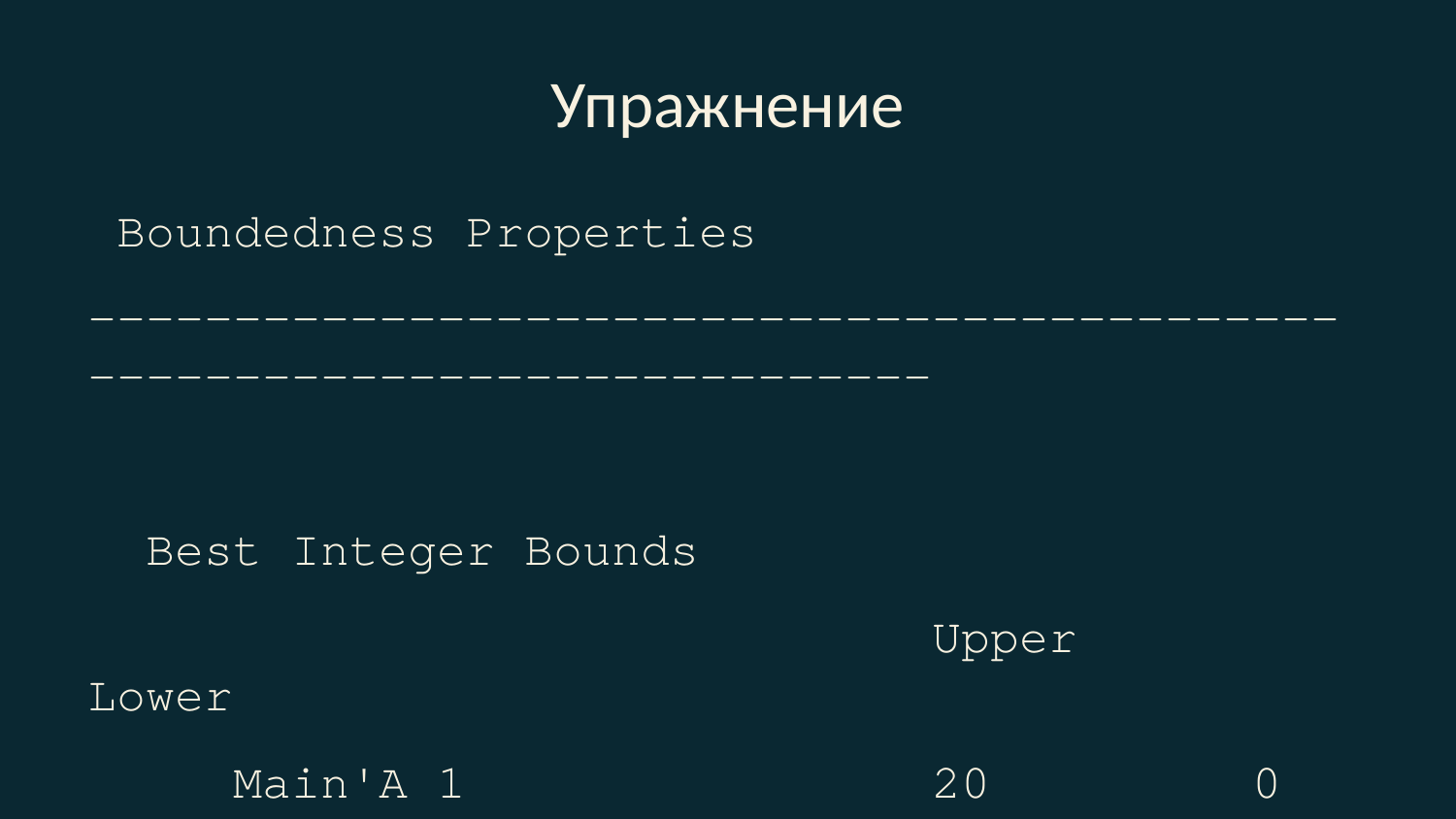

# Упражнение
 Boundedness Properties
------------------------------------------------------------------------

  Best Integer Bounds
                             Upper      Lower
     Main'A 1                20         0
     Main'B 1                10         0
     Main'C 1                6          0
     Main'D 1                5          0
     Main'NextRec 1          1          1
     Main'NextSend 1         1          1
     Main'Reciever 1         1          1
     Main'SA 1               1          1
     Main'SP 1               1          1
     Main'Send 1             8          8